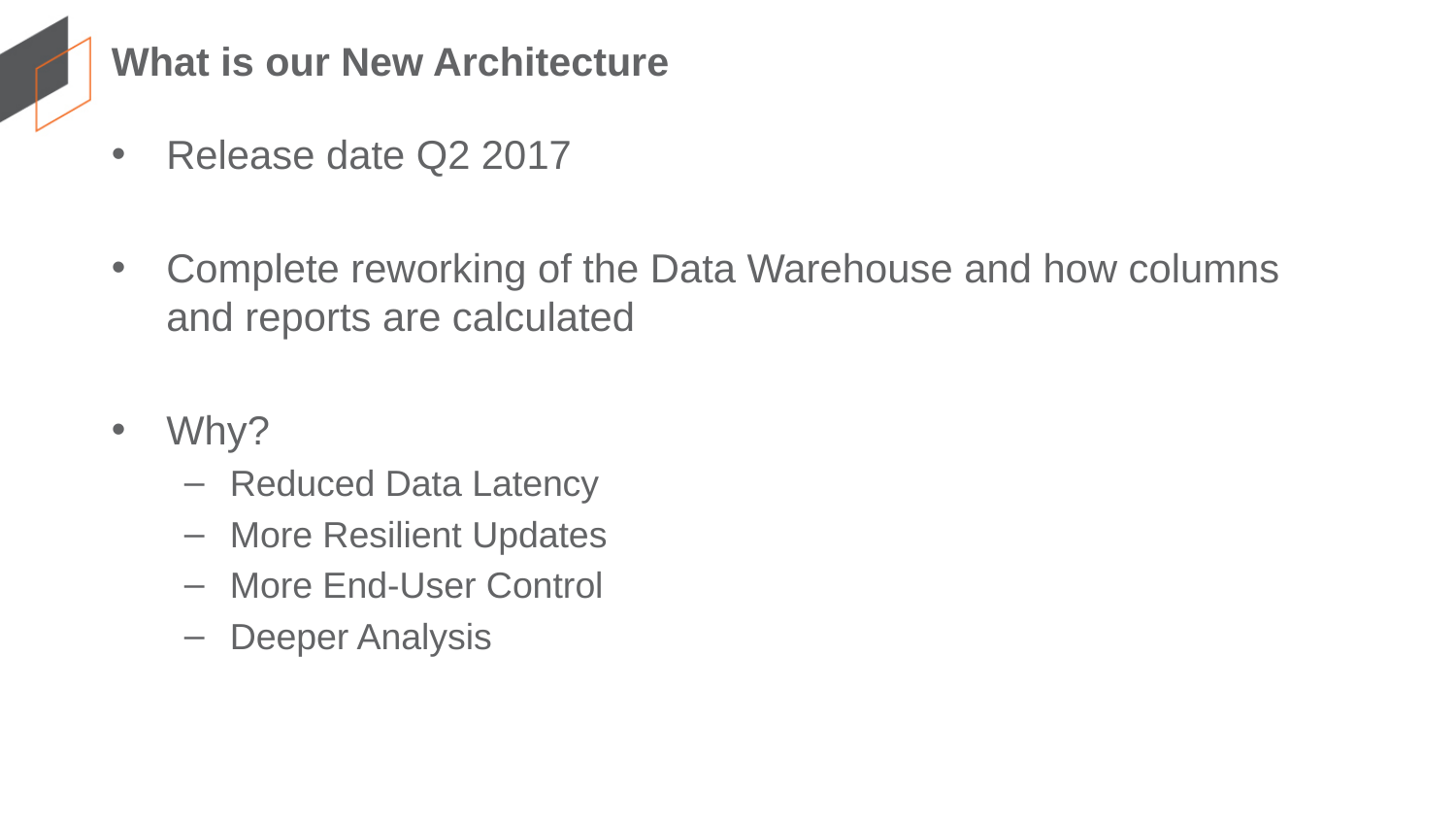

# What is our New Architecture
Release date Q2 2017

Complete reworking of the Data Warehouse and how columns and reports are calculated

Why?
Reduced Data Latency
More Resilient Updates
More End-User Control
Deeper Analysis